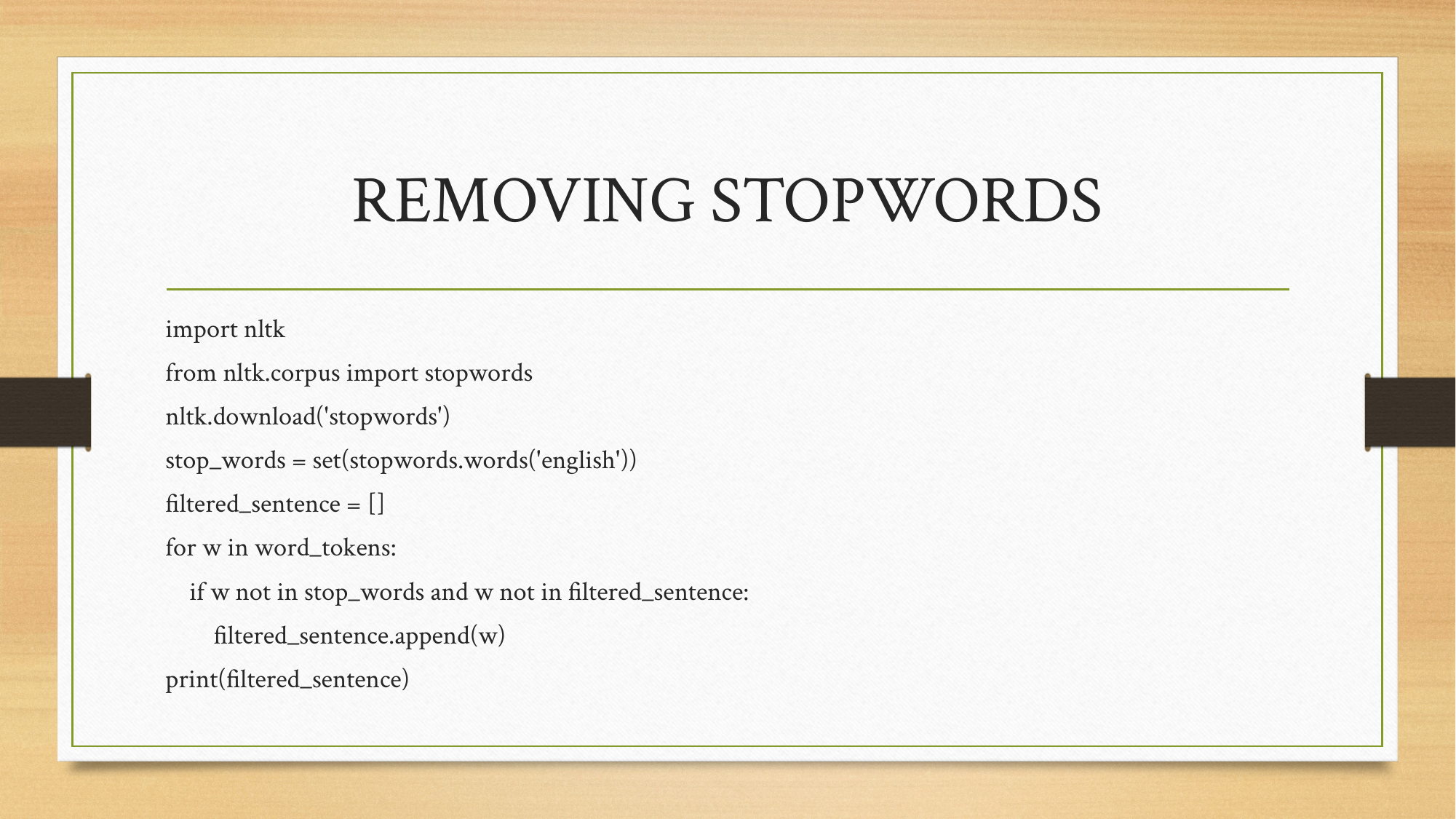

# REMOVING STOPWORDS
import nltk
from nltk.corpus import stopwords
nltk.download('stopwords')
stop_words = set(stopwords.words('english'))
filtered_sentence = []
for w in word_tokens:
    if w not in stop_words and w not in filtered_sentence:
        filtered_sentence.append(w)
print(filtered_sentence)